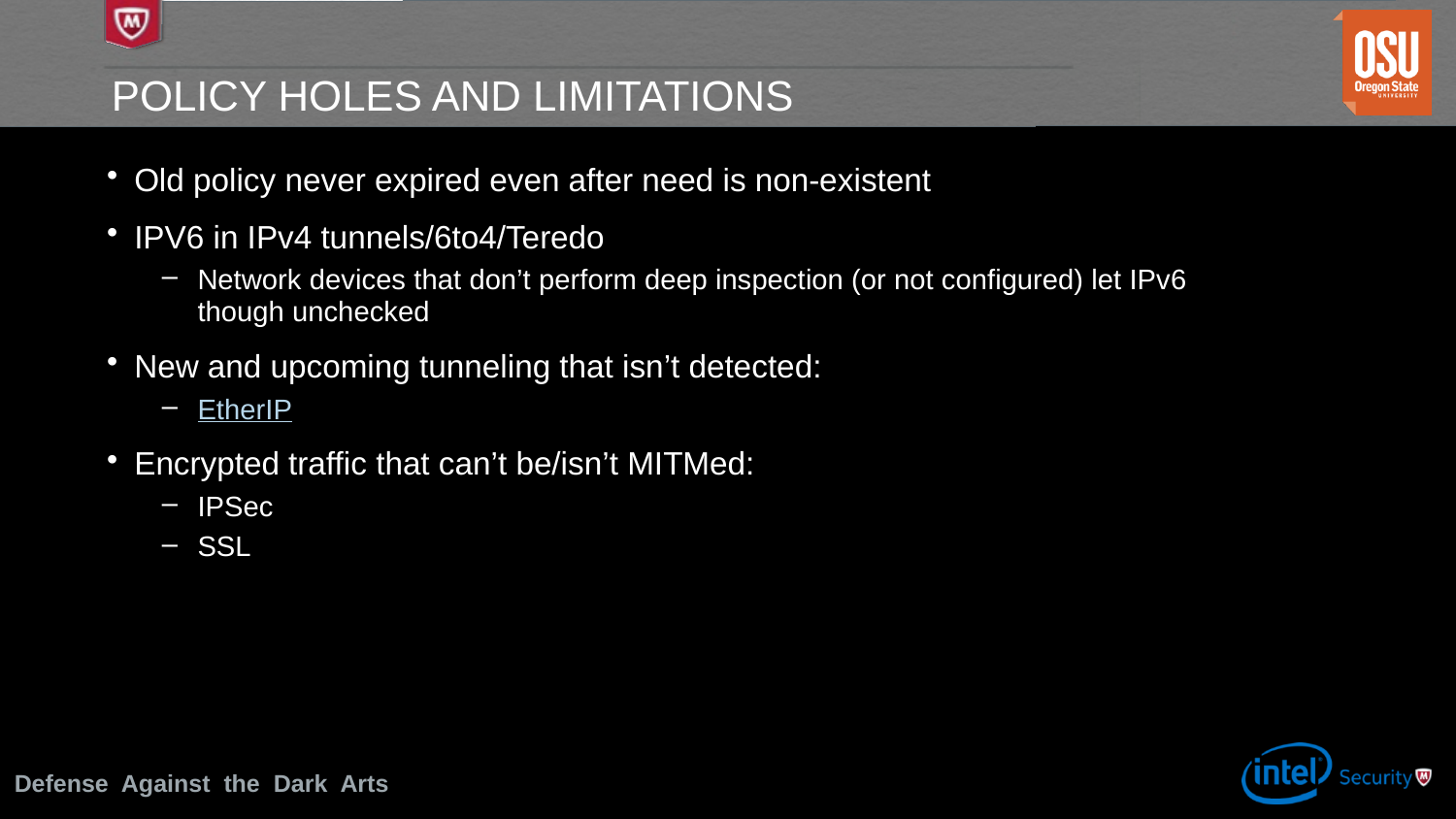

# Policy Holes and limitations
Old policy never expired even after need is non-existent
IPV6 in IPv4 tunnels/6to4/Teredo
Network devices that don’t perform deep inspection (or not configured) let IPv6 though unchecked
New and upcoming tunneling that isn’t detected:
EtherIP
Encrypted traffic that can’t be/isn’t MITMed:
IPSec
SSL